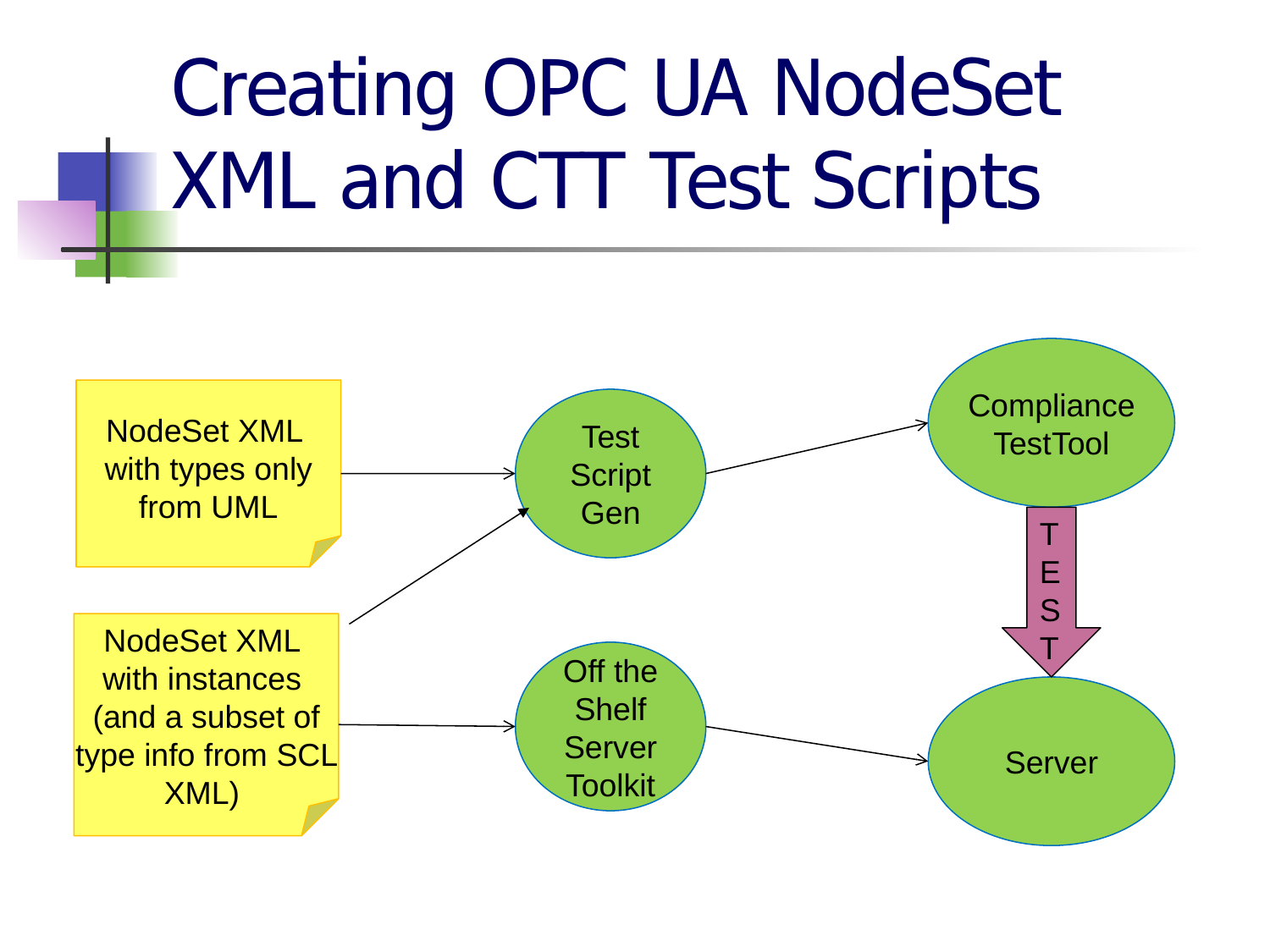

# Creating OPC UA NodeSet  XML and CTT Test Scripts
Compliance
TestTool
NodeSet XML  with types only from UML
Test Script
Gen
TEST
NodeSet XML  with instances  (and a subset of type info from SCL XML)
Off the Shelf Server Toolkit
Server